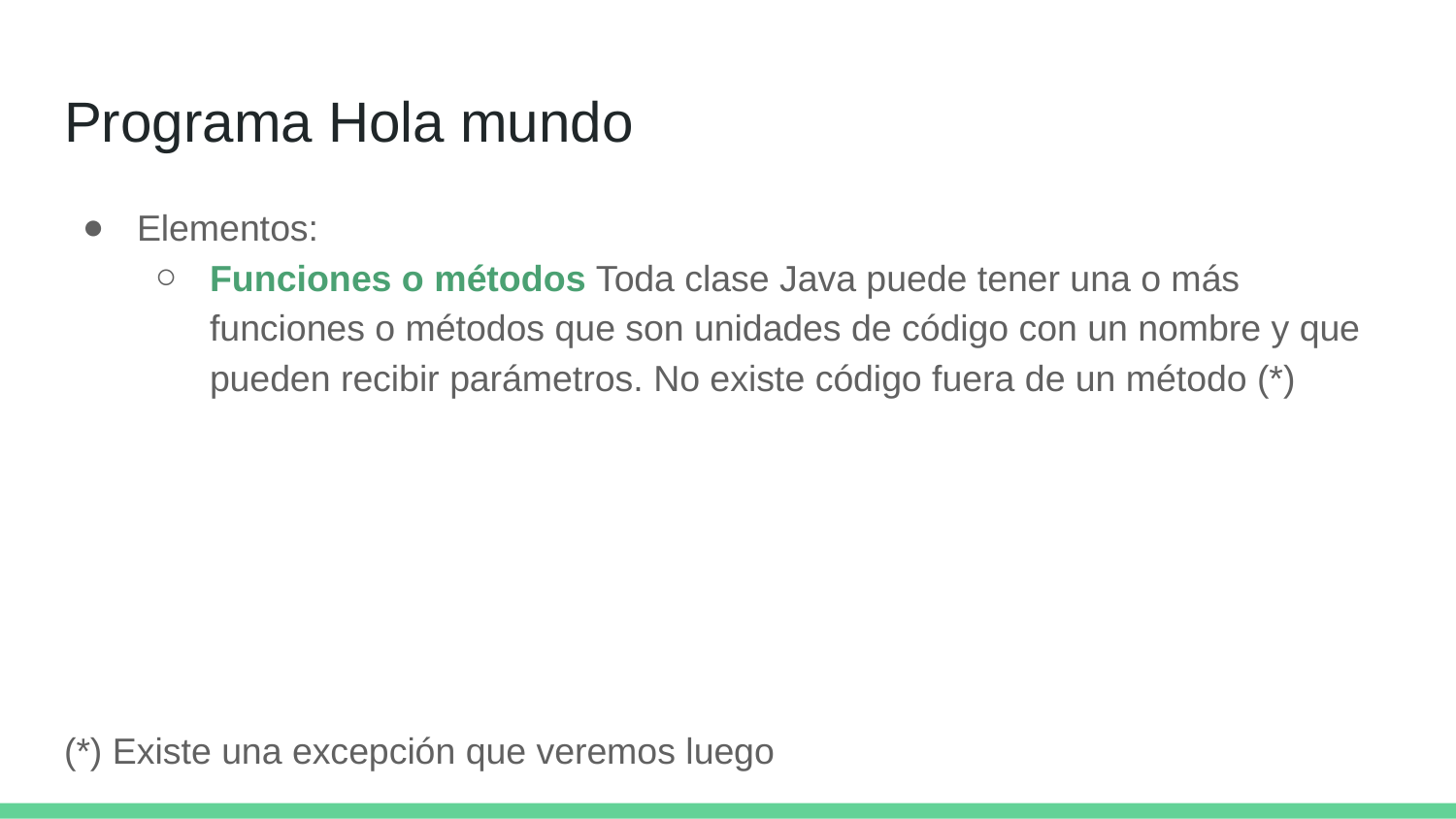

# Programa Hola mundo
Elementos:
Funciones o métodos Toda clase Java puede tener una o más funciones o métodos que son unidades de código con un nombre y que pueden recibir parámetros. No existe código fuera de un método (*)

(*) Existe una excepción que veremos luego